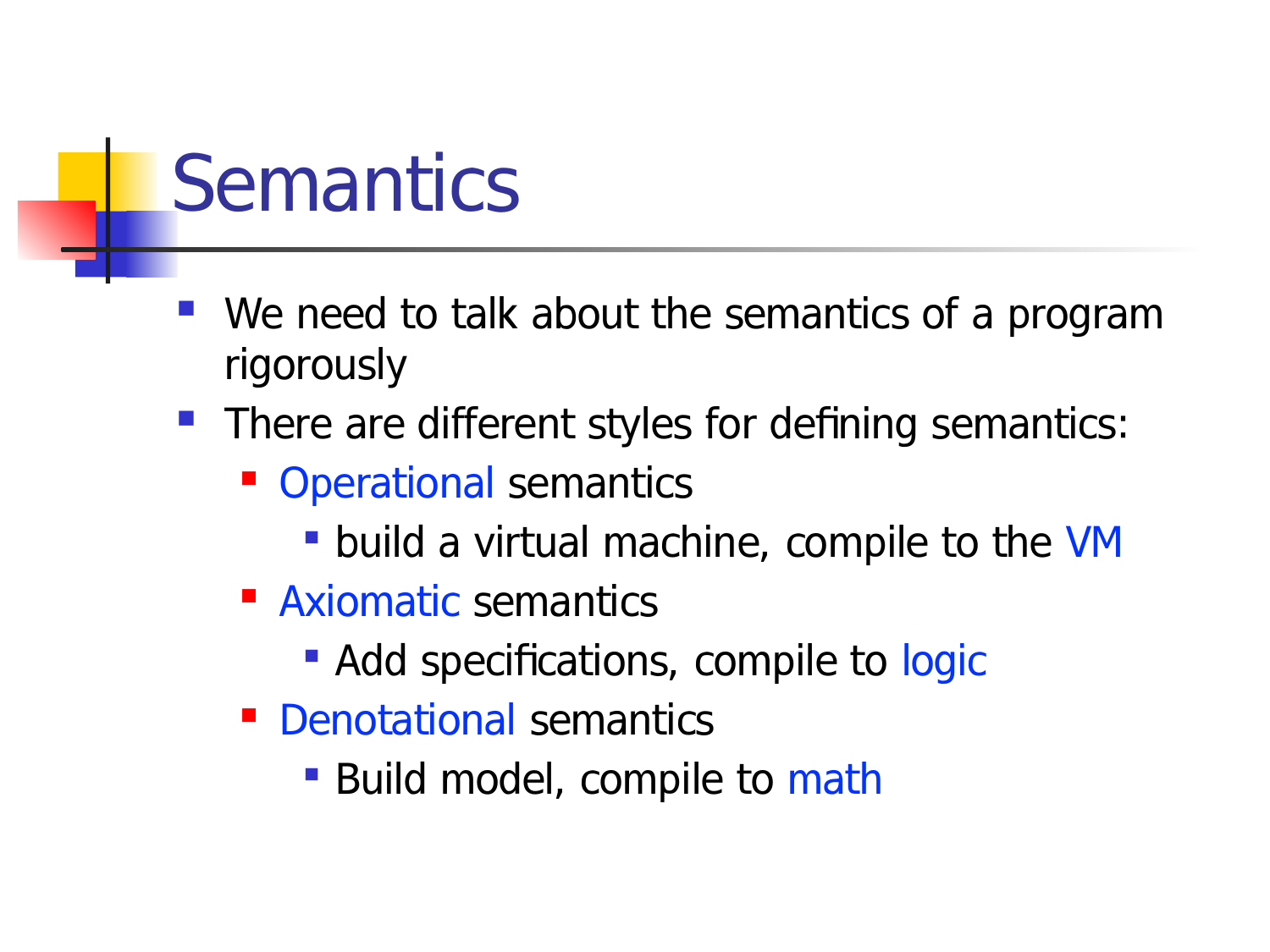

# Semantics
We need to talk about the semantics of a program rigorously
There are different styles for defining semantics:
Operational semantics
build a virtual machine, compile to the VM
Axiomatic semantics
Add specifications, compile to logic
Denotational semantics
Build model, compile to math